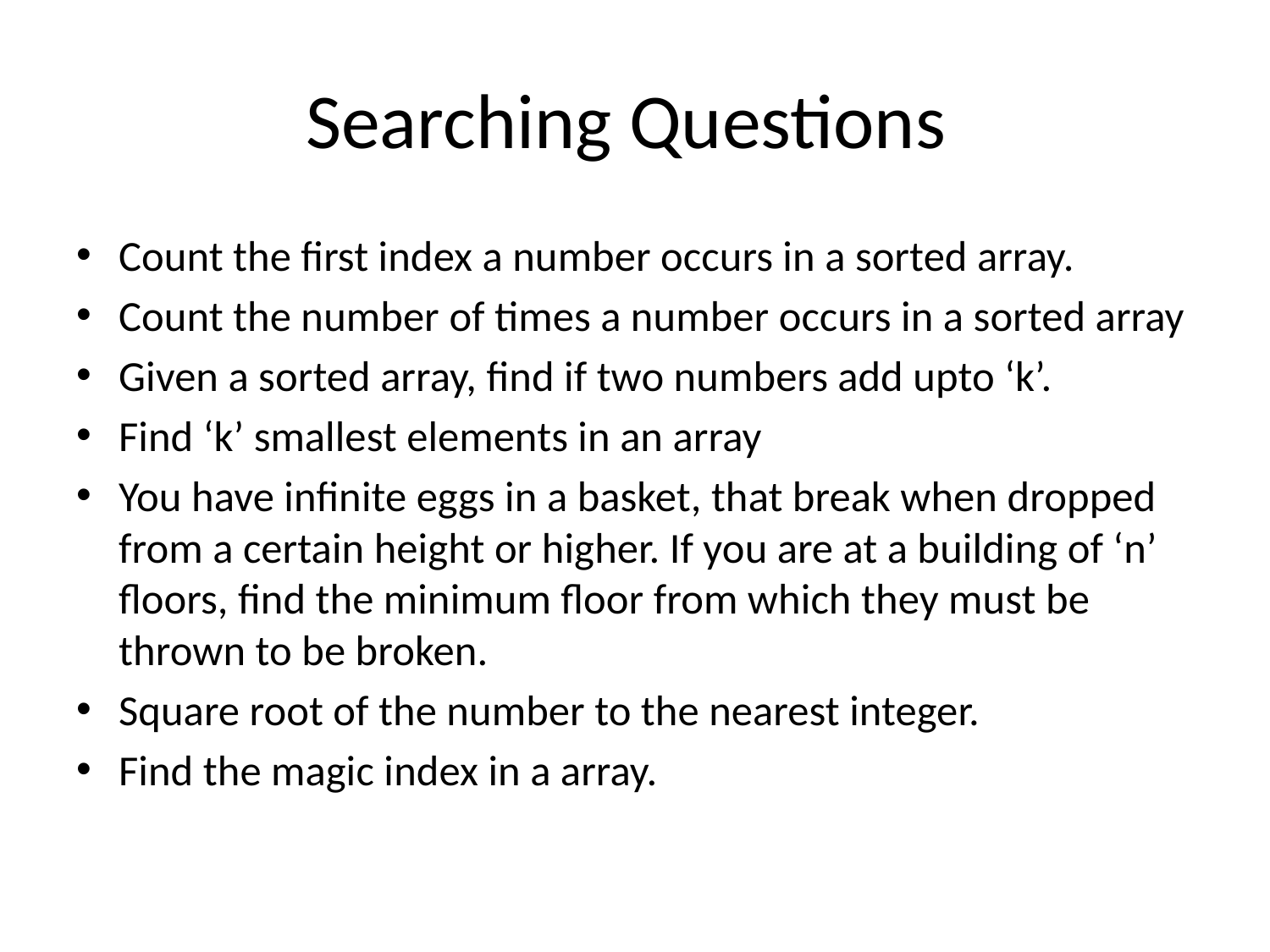

# Searching Questions
Count the first index a number occurs in a sorted array.
Count the number of times a number occurs in a sorted array
Given a sorted array, find if two numbers add upto ‘k’.
Find ‘k’ smallest elements in an array
You have infinite eggs in a basket, that break when dropped from a certain height or higher. If you are at a building of ‘n’ floors, find the minimum floor from which they must be thrown to be broken.
Square root of the number to the nearest integer.
Find the magic index in a array.